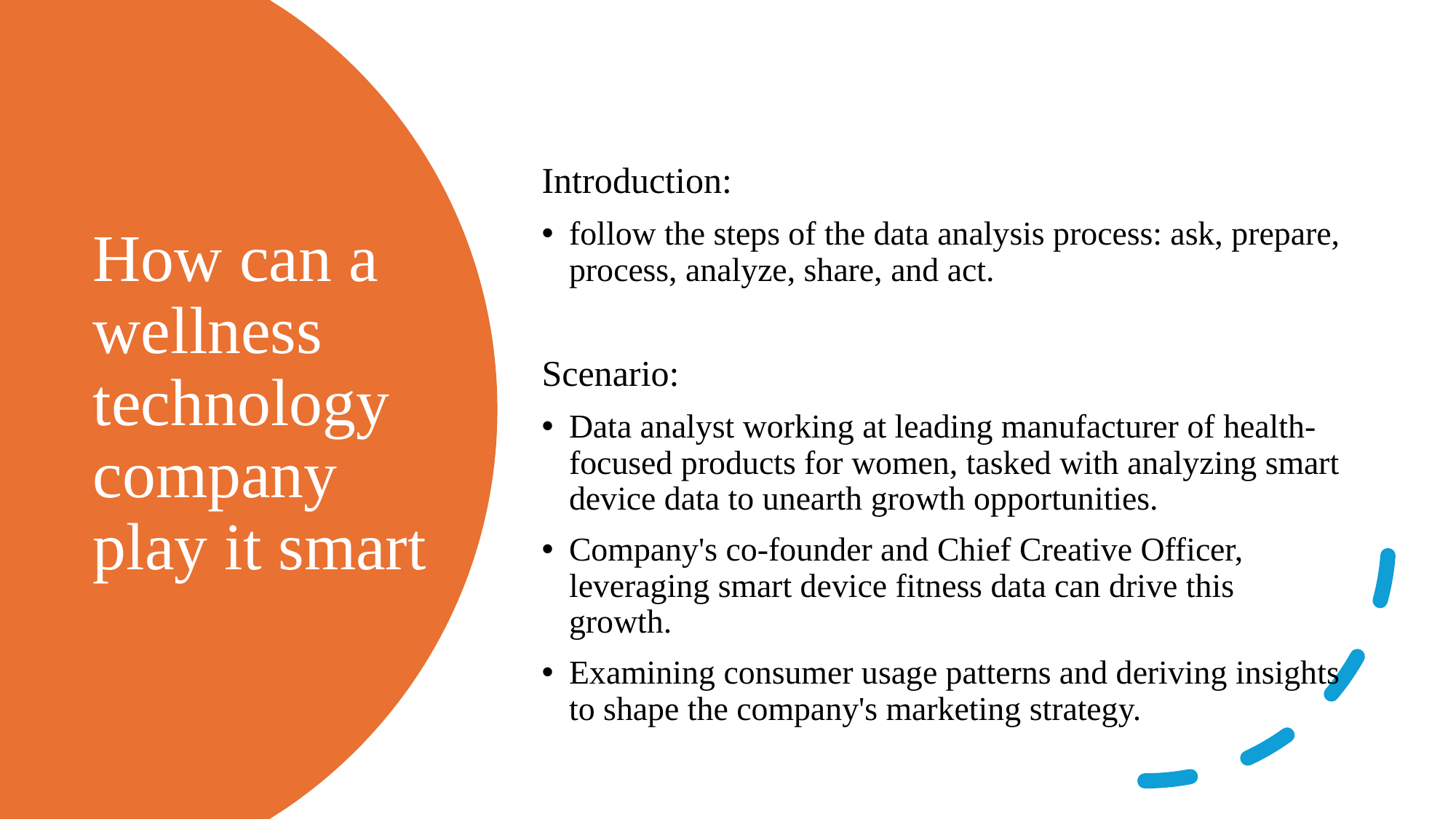

Introduction:
follow the steps of the data analysis process: ask, prepare, process, analyze, share, and act.

Scenario:
Data analyst working at leading manufacturer of health-focused products for women, tasked with analyzing smart device data to unearth growth opportunities.
Company's co-founder and Chief Creative Officer, leveraging smart device fitness data can drive this growth.
Examining consumer usage patterns and deriving insights to shape the company's marketing strategy.
# How can a wellness technology company play it smart